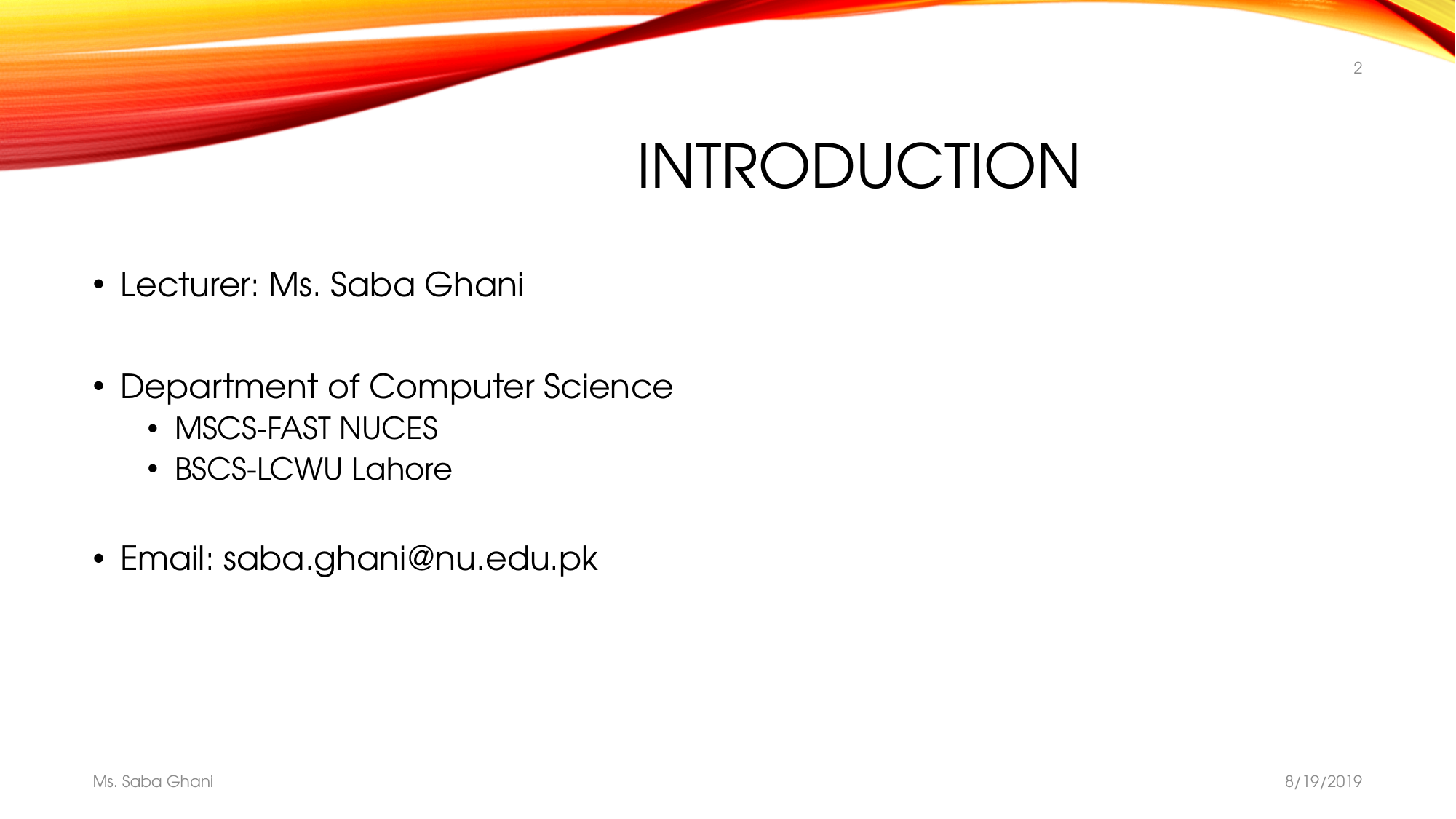

2
# Introduction
Lecturer: Ms. Saba Ghani

Department of Computer Science
MSCS-FAST NUCES
BSCS-LCWU Lahore

Email: saba.ghani@nu.edu.pk

Ms. Saba Ghani
8/19/2019